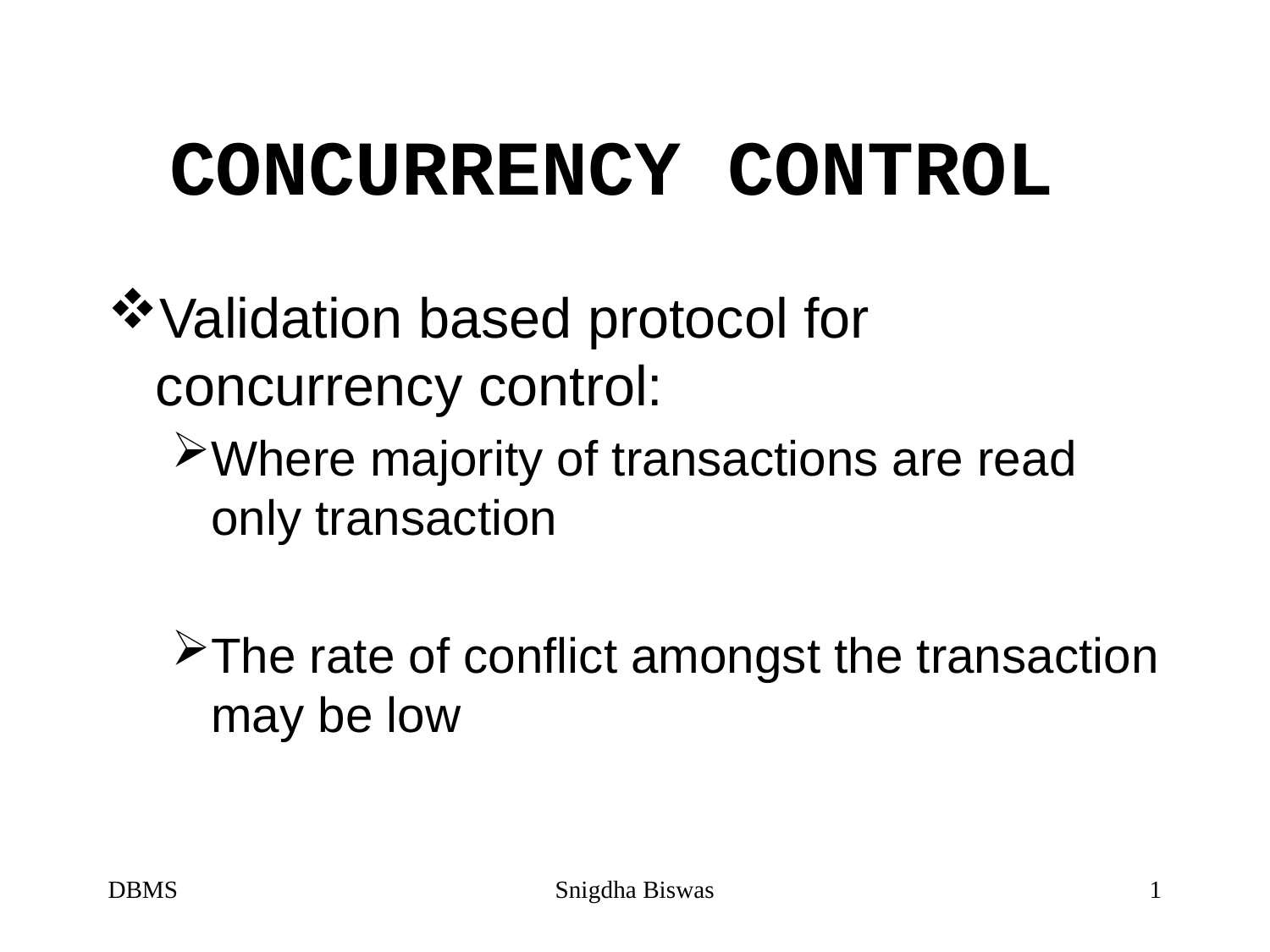

# CONCURRENCY CONTROL
Validation based protocol for concurrency control:
Where majority of transactions are read only transaction

The rate of conflict amongst the transaction may be low

DBMS
Snigdha Biswas
1